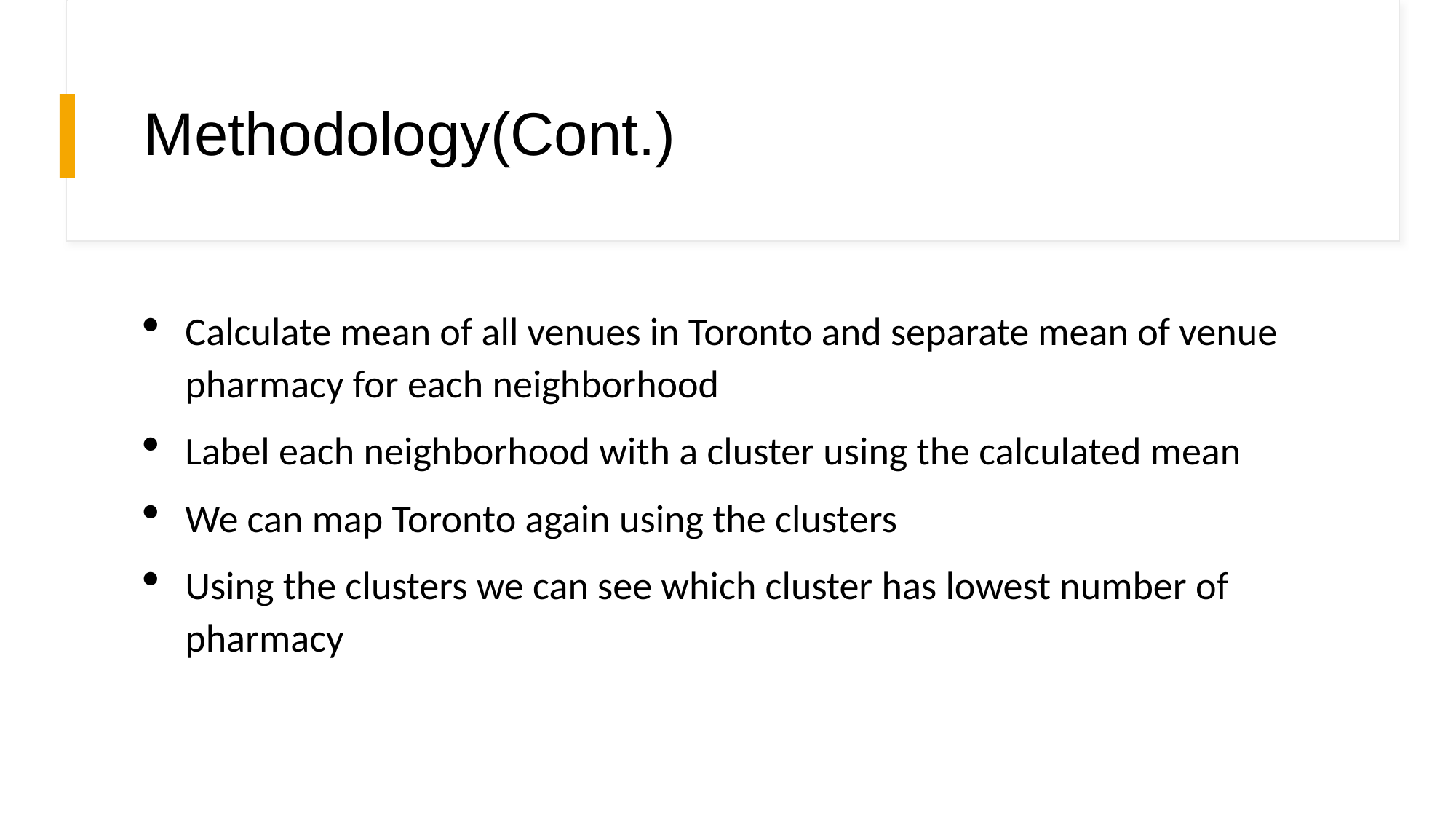

# Methodology(Cont.)
Calculate mean of all venues in Toronto and separate mean of venue pharmacy for each neighborhood
Label each neighborhood with a cluster using the calculated mean
We can map Toronto again using the clusters
Using the clusters we can see which cluster has lowest number of pharmacy